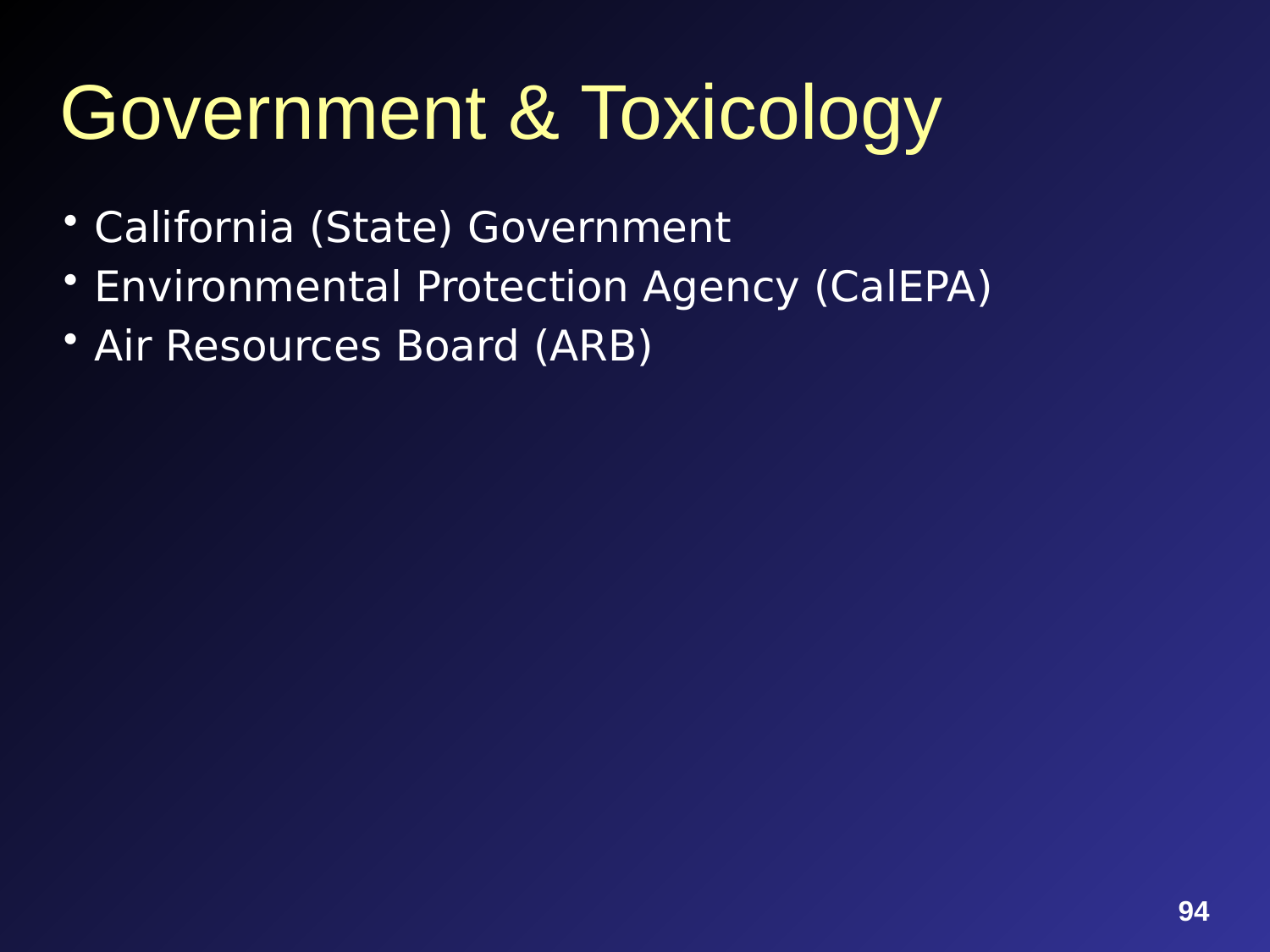

# Government & Toxicology
California (State) Government
Environmental Protection Agency (CalEPA)
Air Resources Board (ARB)
94